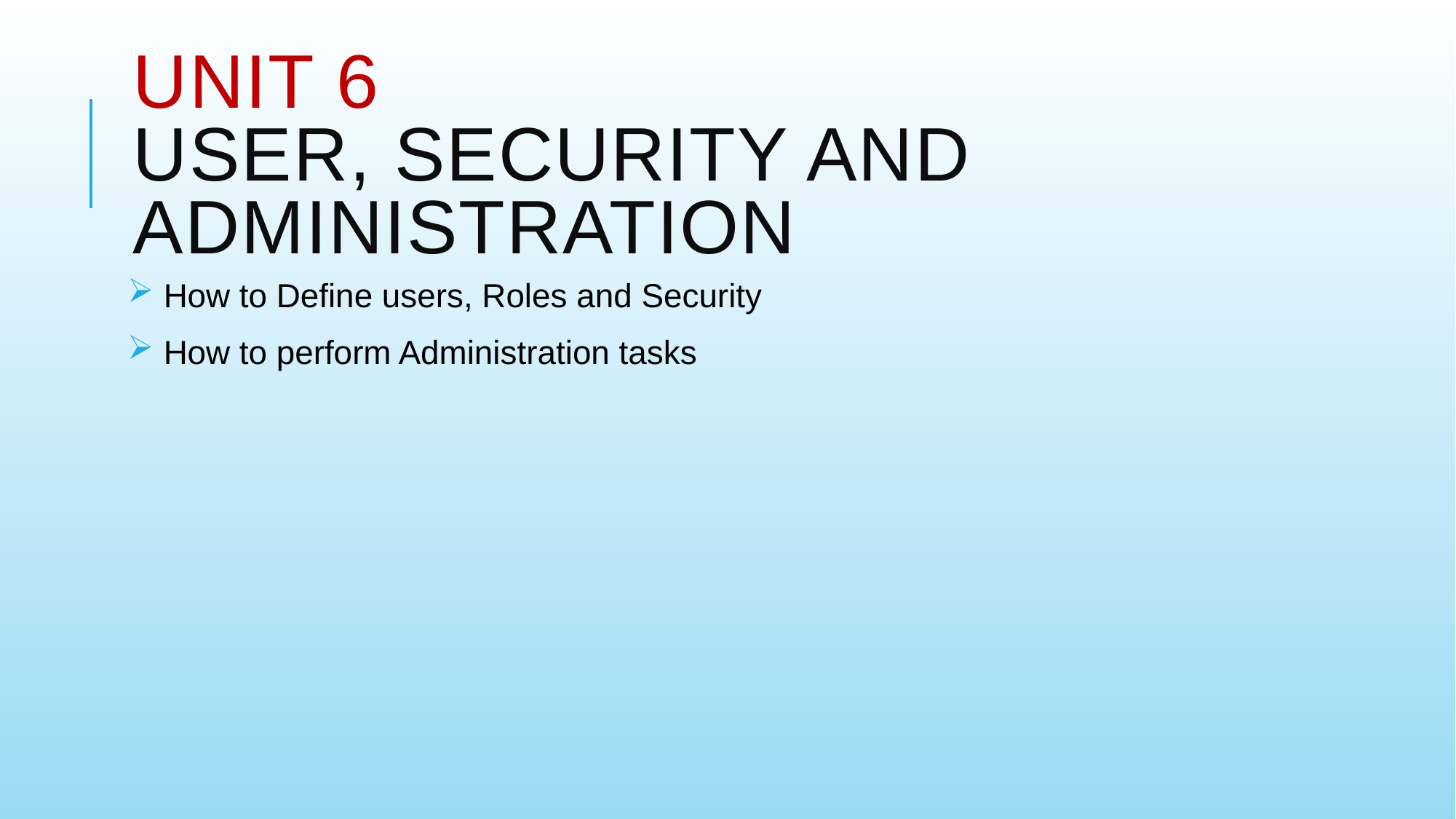

# Unit 6 User, security and Administration
 How to Define users, Roles and Security
 How to perform Administration tasks